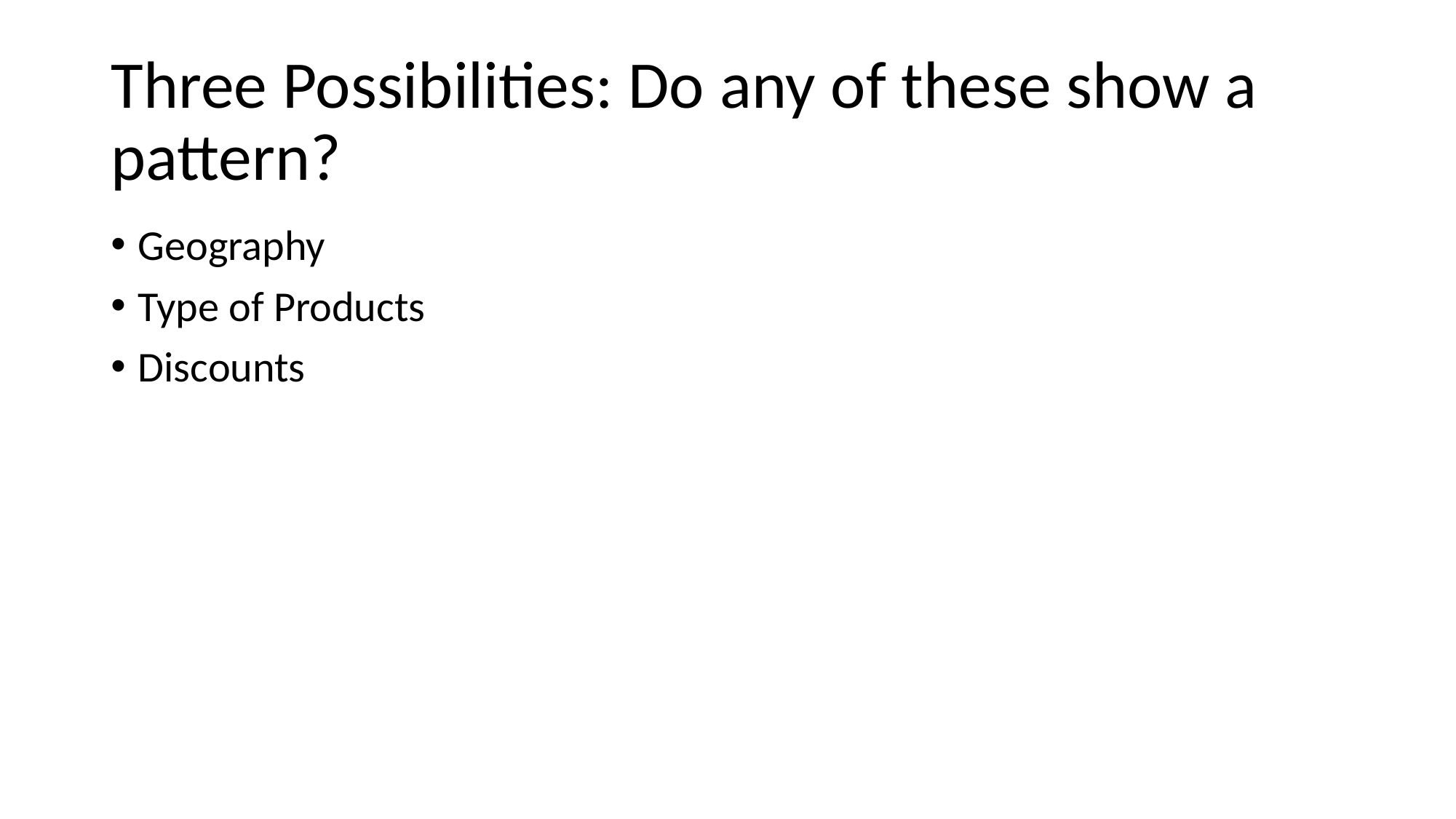

# Three Possibilities: Do any of these show a pattern?
Geography
Type of Products
Discounts